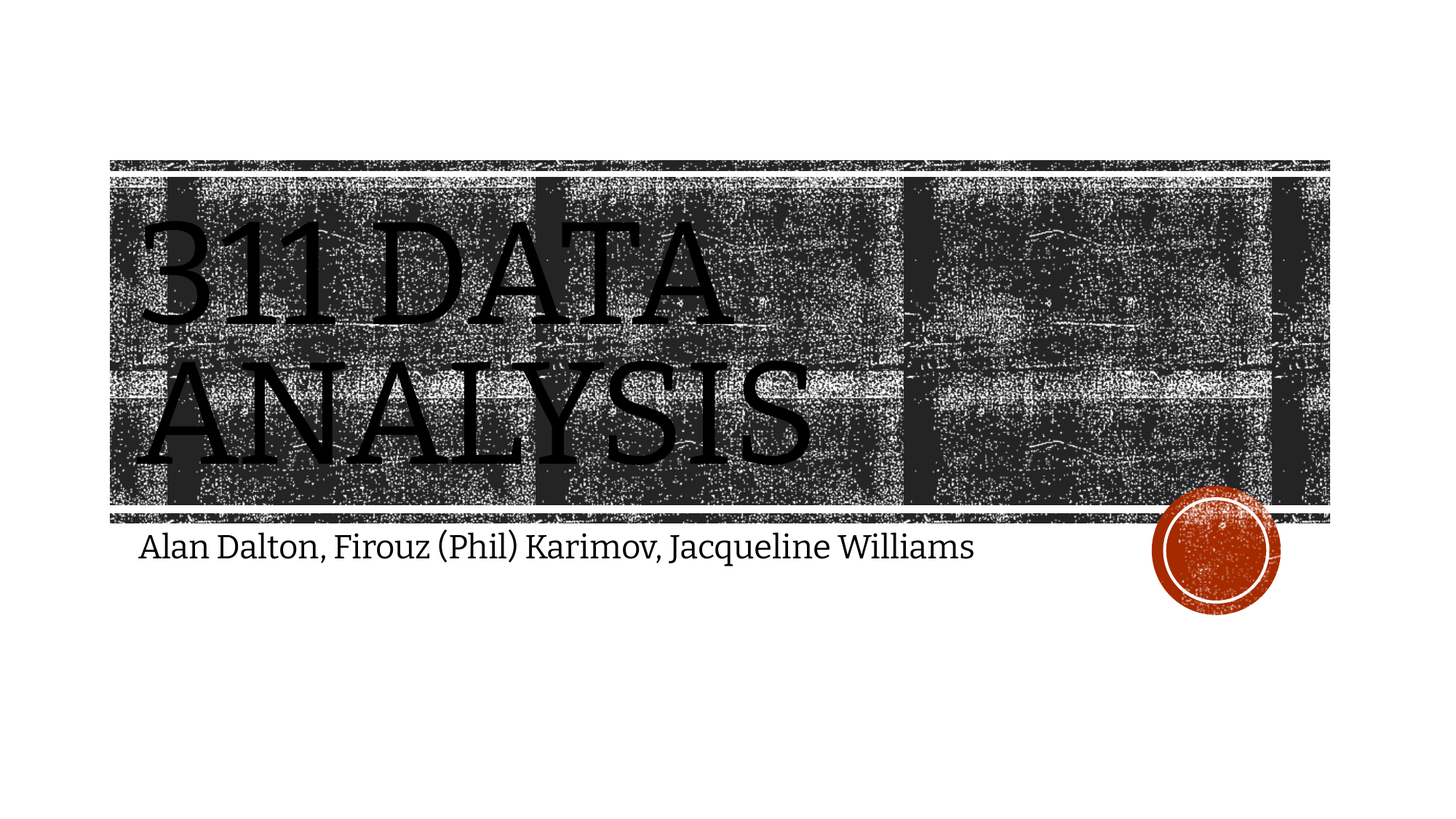

# 311 Data analysis
Alan Dalton, Firouz (Phil) Karimov, Jacqueline Williams